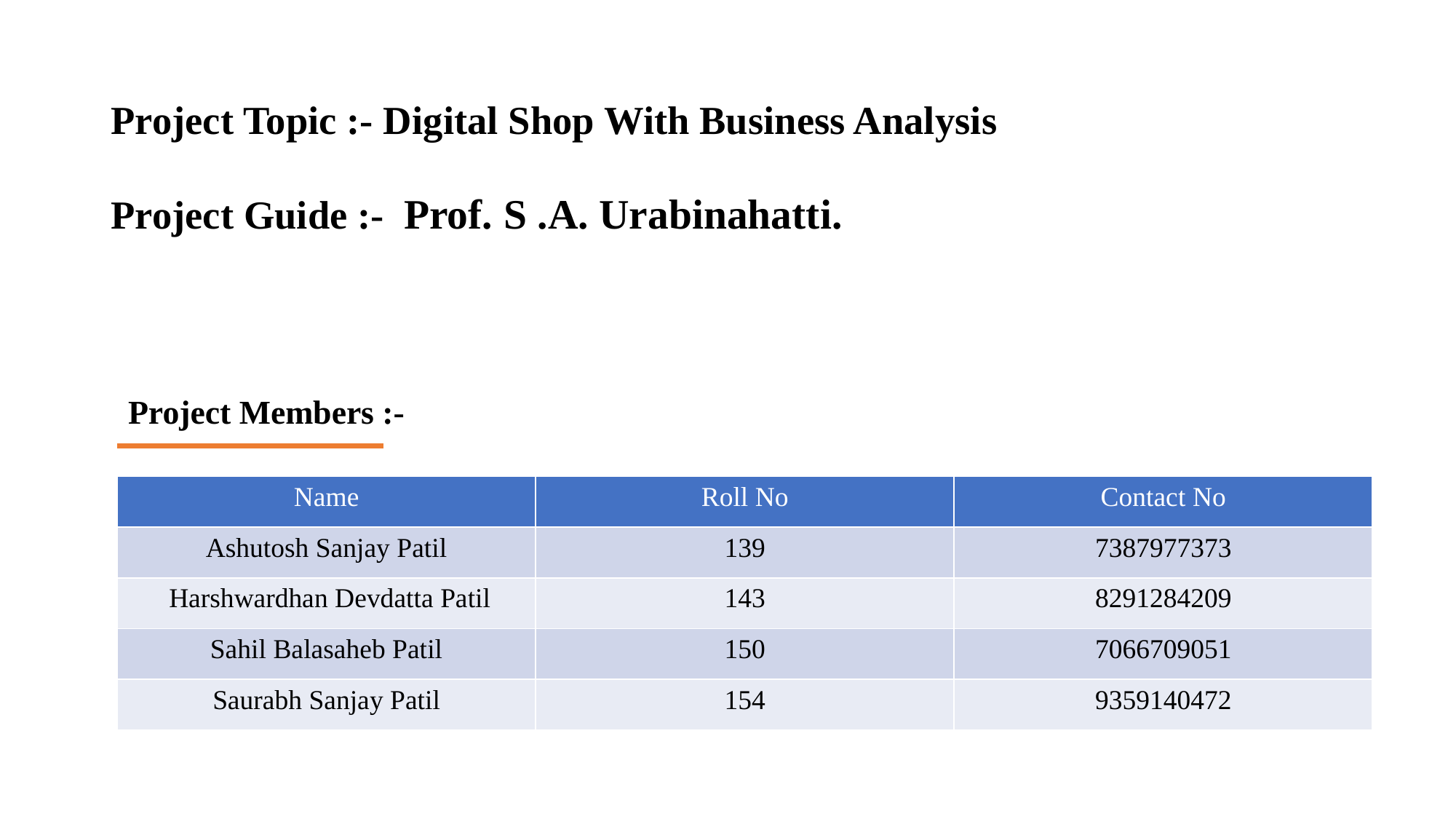

# Project Topic :- Digital Shop With Business Analysis Project Guide :-  Prof. S .A. Urabinahatti.
Project Members :-
| Name | Roll No | Contact No |
| --- | --- | --- |
| Ashutosh Sanjay Patil | 139 | 7387977373 |
| Harshwardhan Devdatta Patil | 143 | 8291284209 |
| Sahil Balasaheb Patil | 150 | 7066709051 |
| Saurabh Sanjay Patil | 154 | 9359140472 |